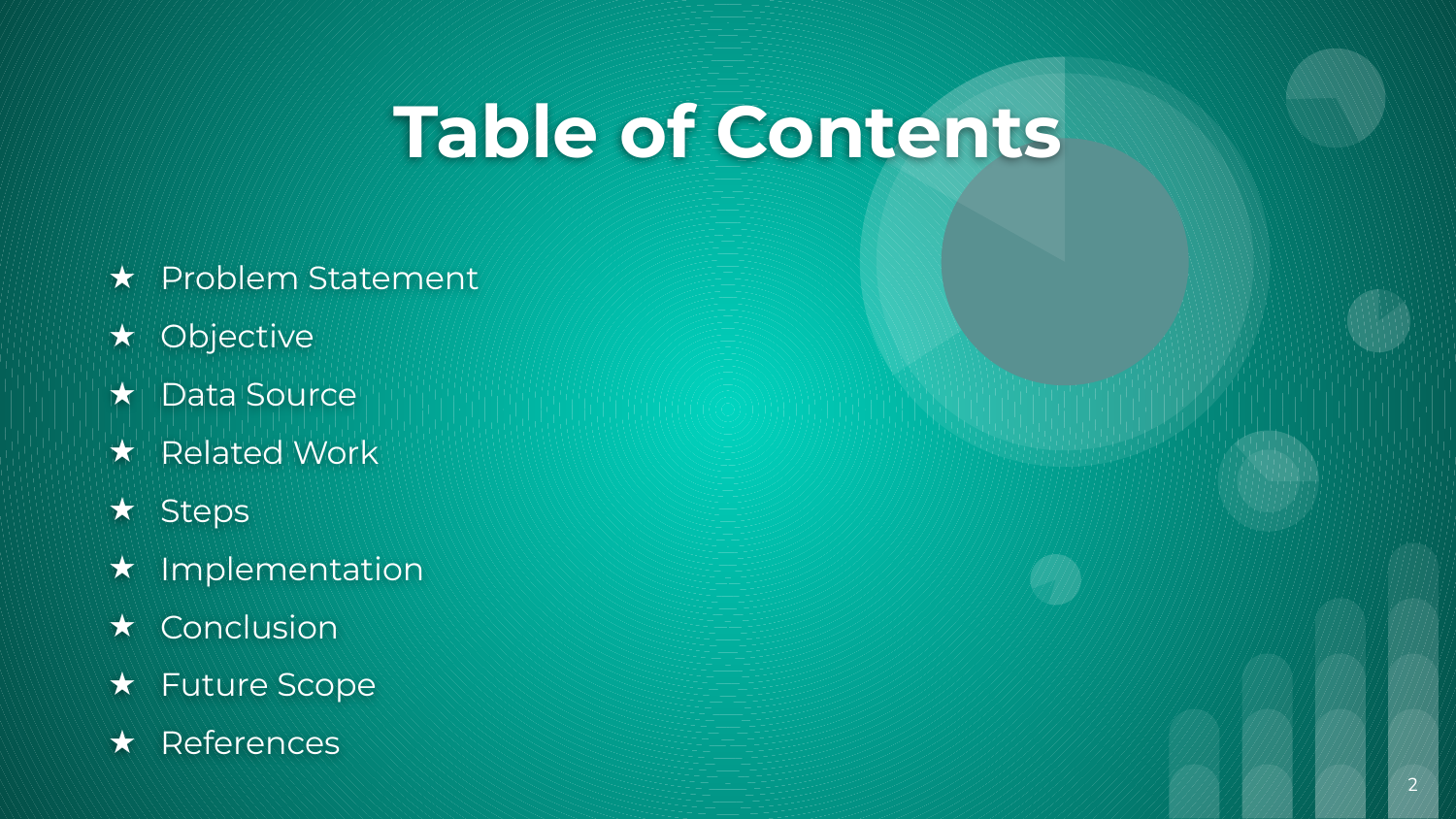

Table of Contents
#

Problem Statement
Objective
Data Source
Related Work
Steps
Implementation
Conclusion
Future Scope
References
2